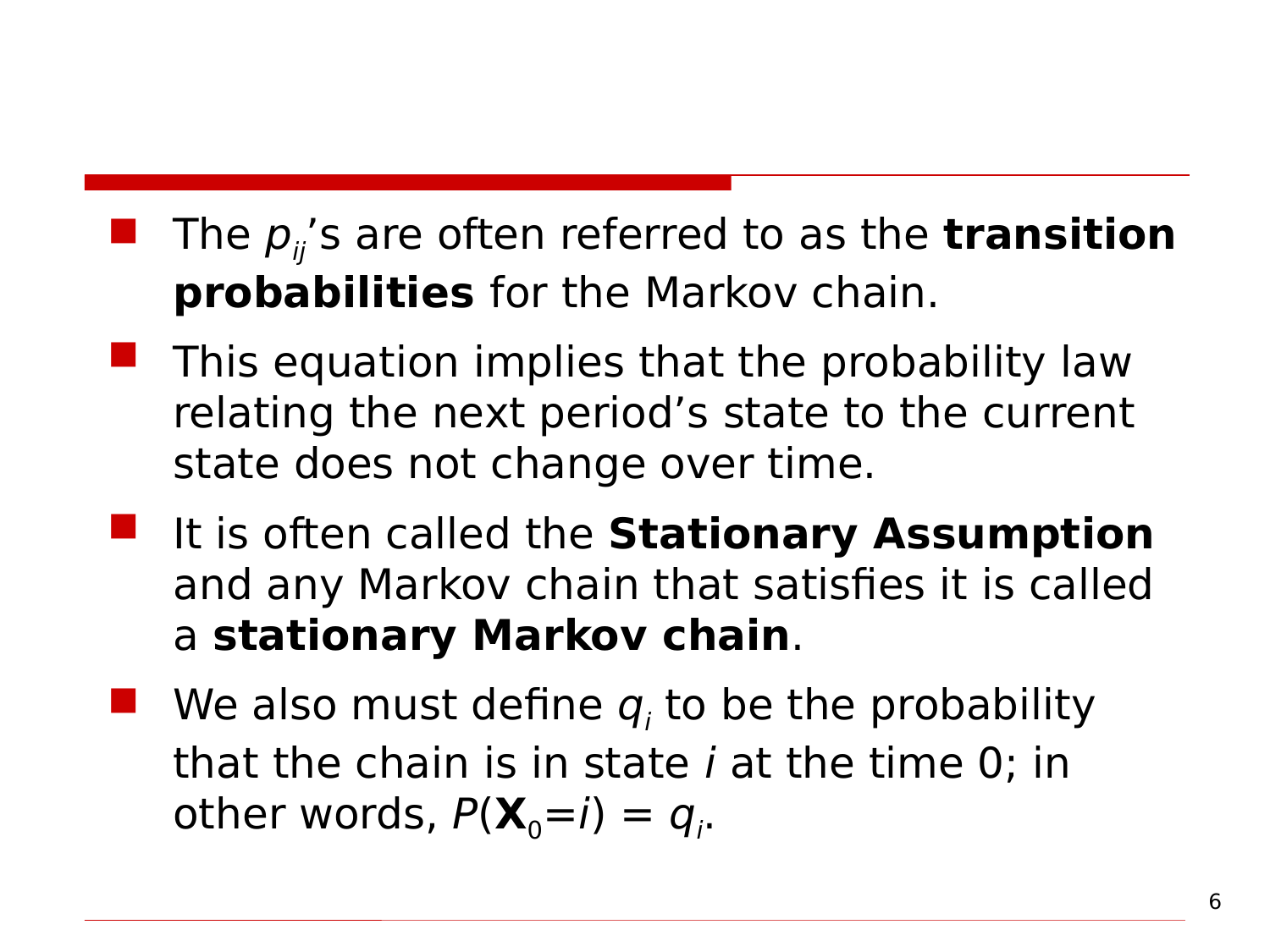

#
The pij’s are often referred to as the transition probabilities for the Markov chain.
This equation implies that the probability law relating the next period’s state to the current state does not change over time.
It is often called the Stationary Assumption and any Markov chain that satisfies it is called a stationary Markov chain.
We also must define qi to be the probability that the chain is in state i at the time 0; in other words, P(X0=i) = qi.